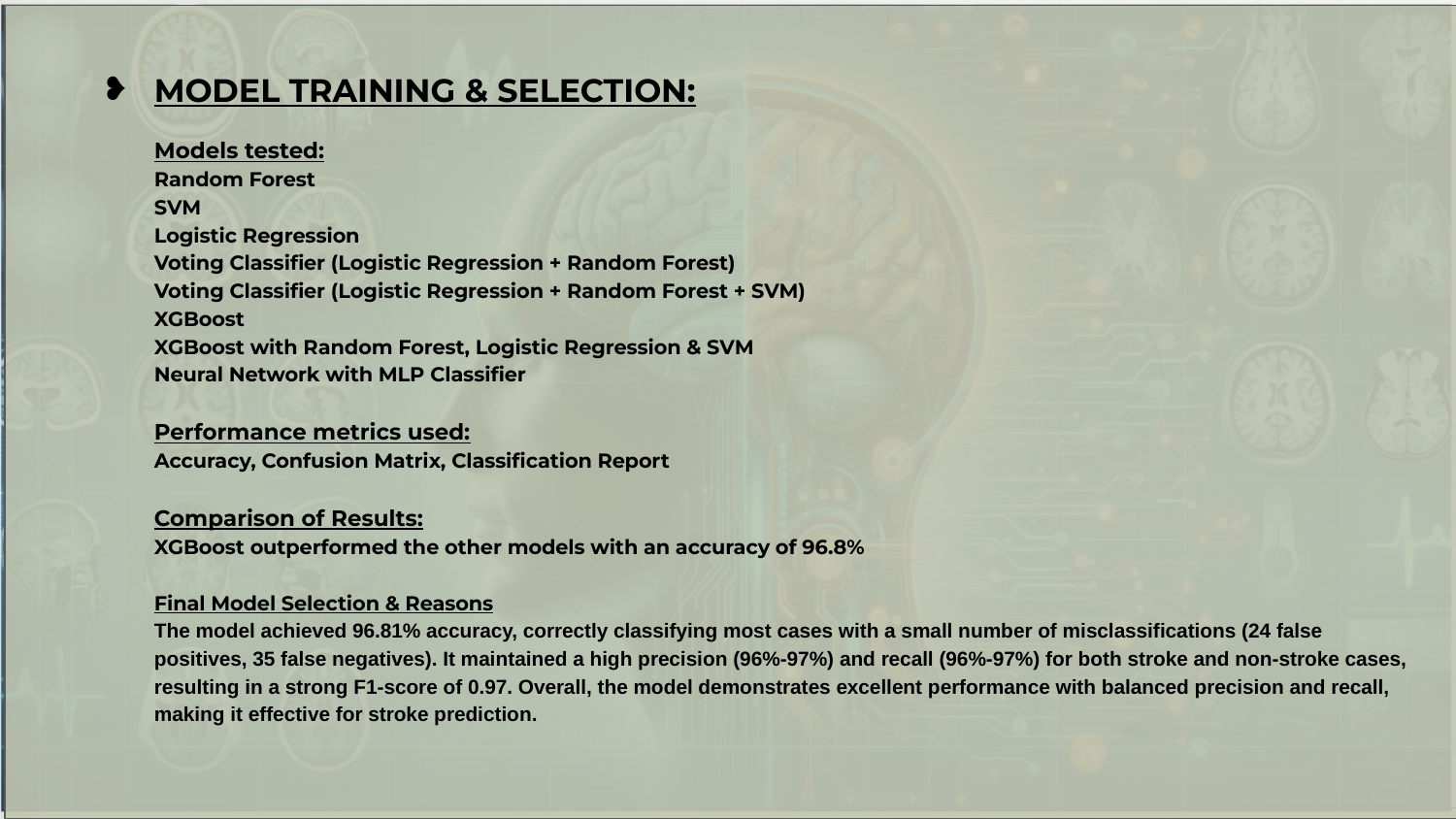

MODEL TRAINING & SELECTION:
Models tested:
Random Forest
SVM
Logistic Regression
Voting Classifier (Logistic Regression + Random Forest)
Voting Classifier (Logistic Regression + Random Forest + SVM)
XGBoost
XGBoost with Random Forest, Logistic Regression & SVM
Neural Network with MLP Classifier

Performance metrics used:
Accuracy, Confusion Matrix, Classification Report

Comparison of Results:
XGBoost outperformed the other models with an accuracy of 96.8%

Final Model Selection & Reasons
The model achieved 96.81% accuracy, correctly classifying most cases with a small number of misclassifications (24 false positives, 35 false negatives). It maintained a high precision (96%-97%) and recall (96%-97%) for both stroke and non-stroke cases, resulting in a strong F1-score of 0.97. Overall, the model demonstrates excellent performance with balanced precision and recall, making it effective for stroke prediction.